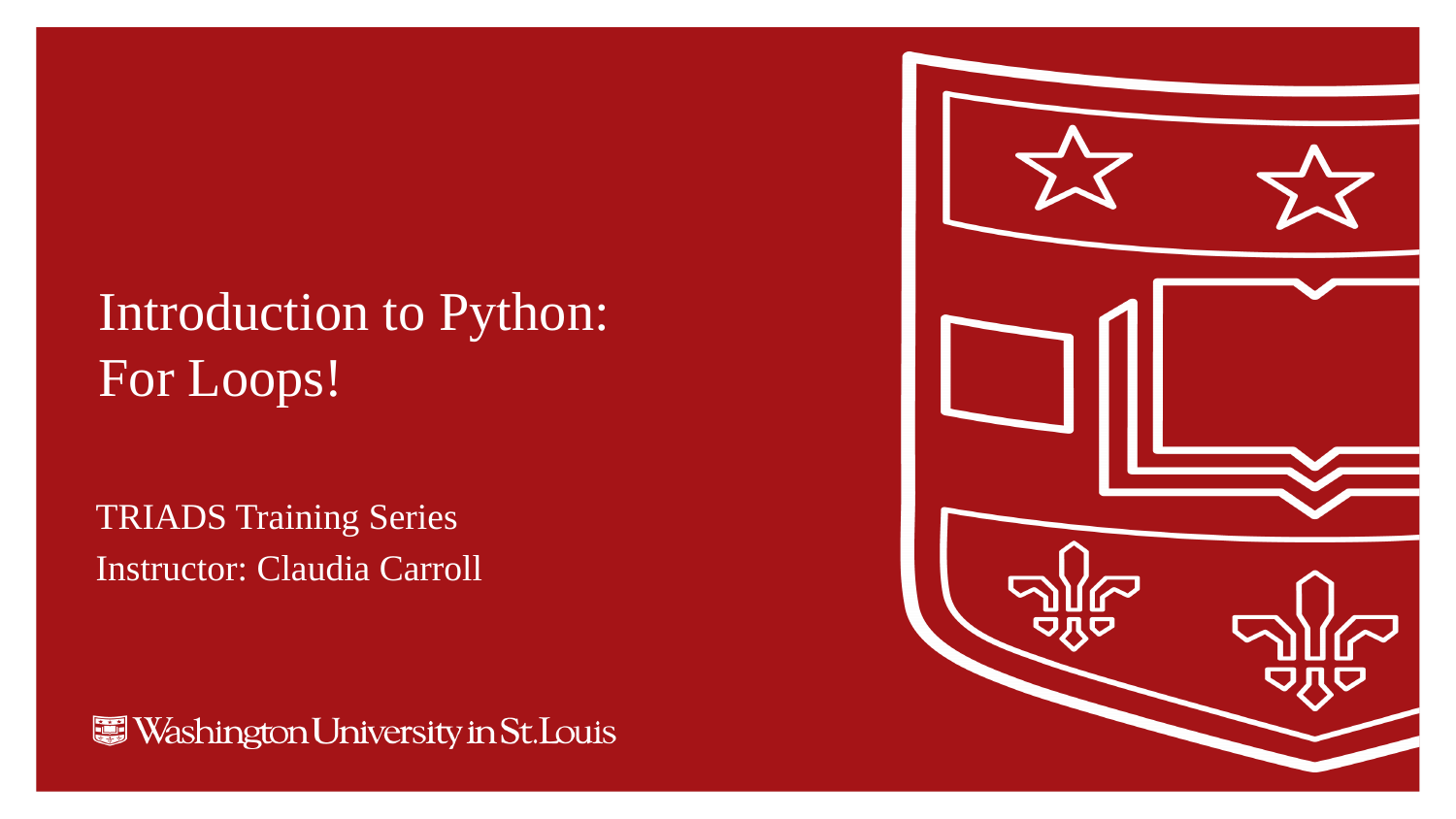

# Introduction to Python:
For Loops!

TRIADS Training Series
Instructor: Claudia Carroll